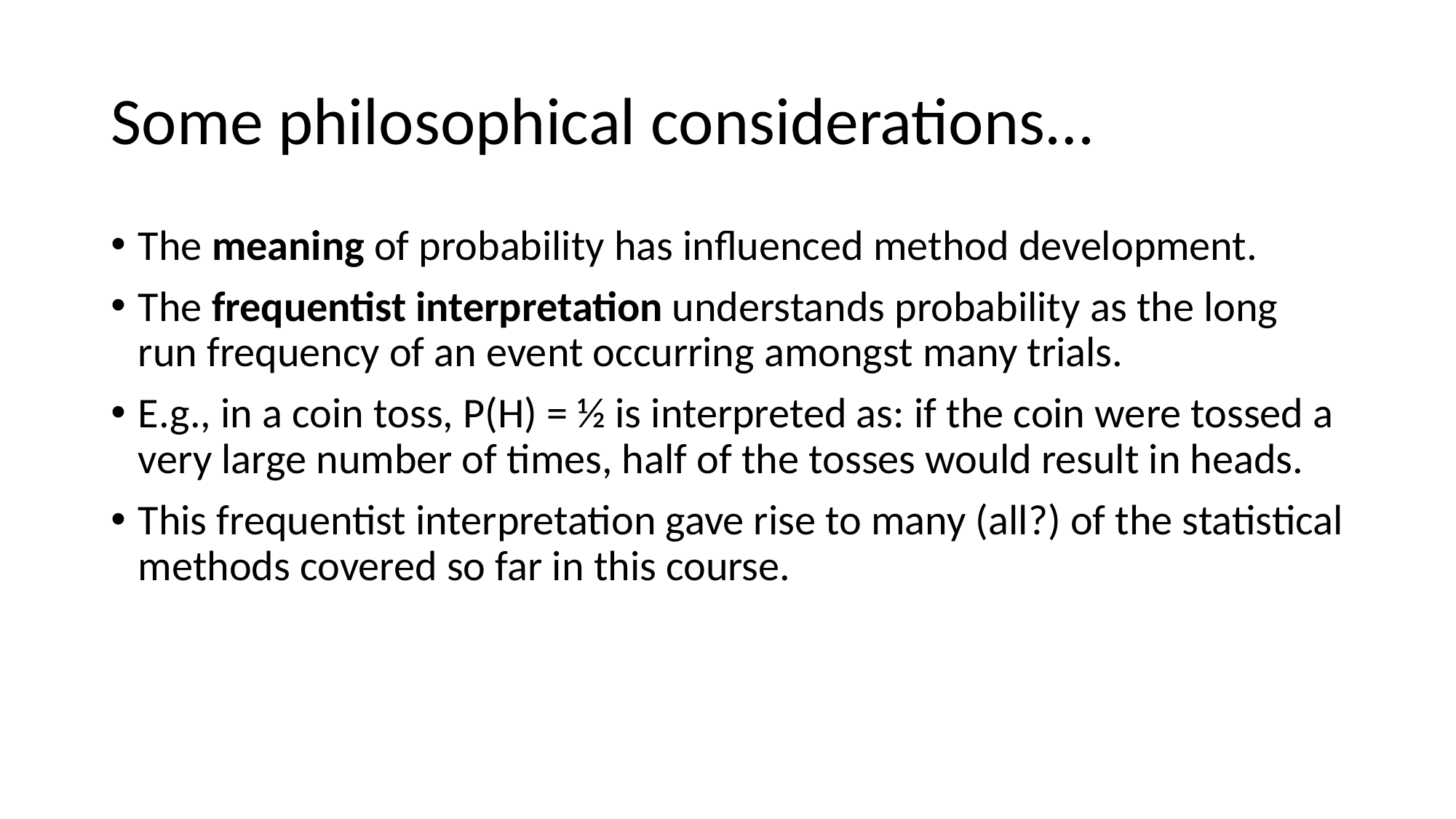

# Some philosophical considerations…
The meaning of probability has influenced method development.
The frequentist interpretation understands probability as the long run frequency of an event occurring amongst many trials.
E.g., in a coin toss, P(H) = ½ is interpreted as: if the coin were tossed a very large number of times, half of the tosses would result in heads.
This frequentist interpretation gave rise to many (all?) of the statistical methods covered so far in this course.